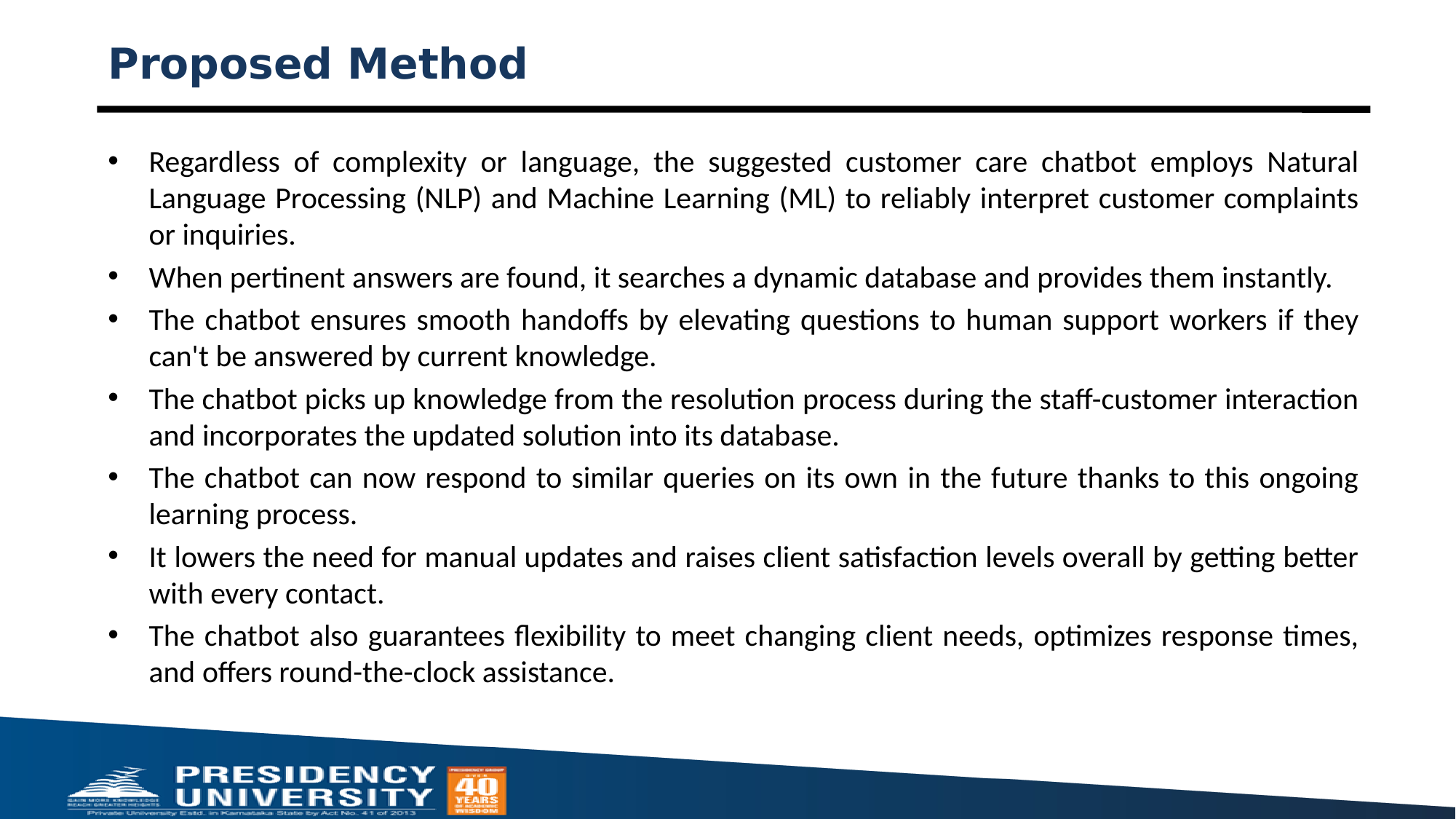

# Proposed Method
Regardless of complexity or language, the suggested customer care chatbot employs Natural Language Processing (NLP) and Machine Learning (ML) to reliably interpret customer complaints or inquiries.
When pertinent answers are found, it searches a dynamic database and provides them instantly.
The chatbot ensures smooth handoffs by elevating questions to human support workers if they can't be answered by current knowledge.
The chatbot picks up knowledge from the resolution process during the staff-customer interaction and incorporates the updated solution into its database.
The chatbot can now respond to similar queries on its own in the future thanks to this ongoing learning process.
It lowers the need for manual updates and raises client satisfaction levels overall by getting better with every contact.
The chatbot also guarantees flexibility to meet changing client needs, optimizes response times, and offers round-the-clock assistance.